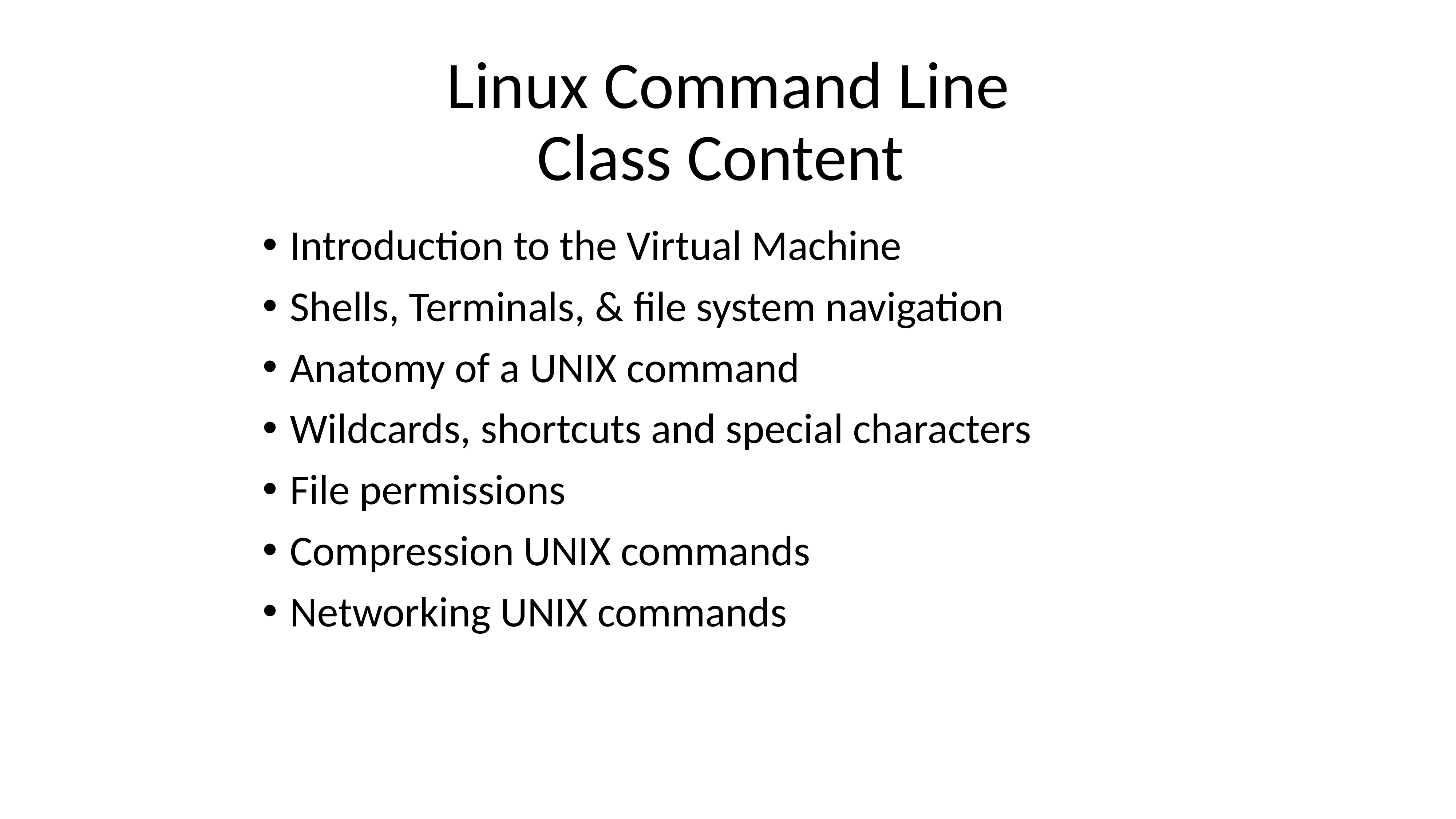

# Linux Command Line
Class Content
Introduction to the Virtual Machine
Shells, Terminals, & file system navigation
Anatomy of a UNIX command
Wildcards, shortcuts and special characters
File permissions
Compression UNIX commands
Networking UNIX commands